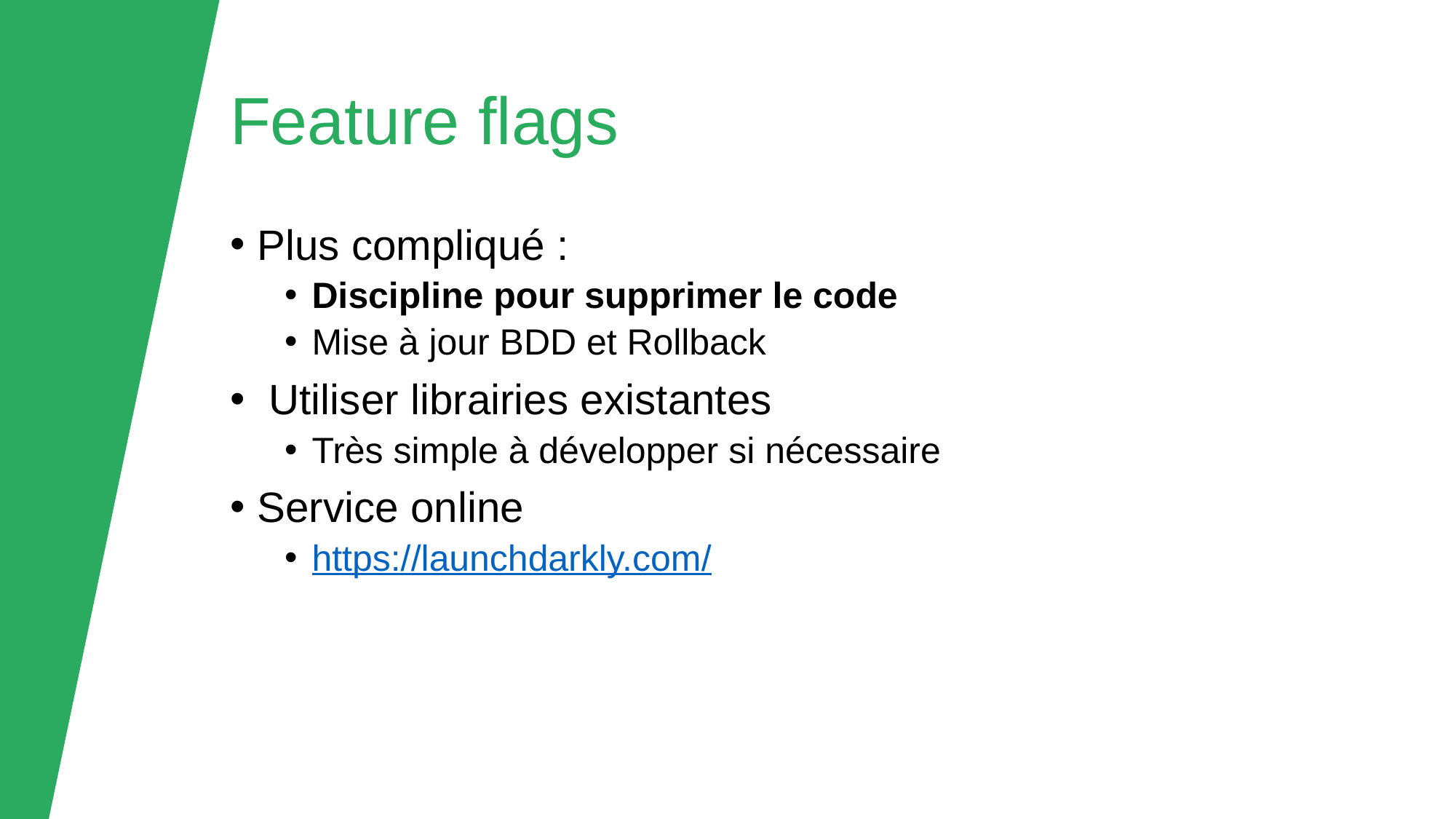

# Feature flags
Plus compliqué :
Discipline pour supprimer le code
Mise à jour BDD et Rollback
 Utiliser librairies existantes
Très simple à développer si nécessaire
Service online
https://launchdarkly.com/